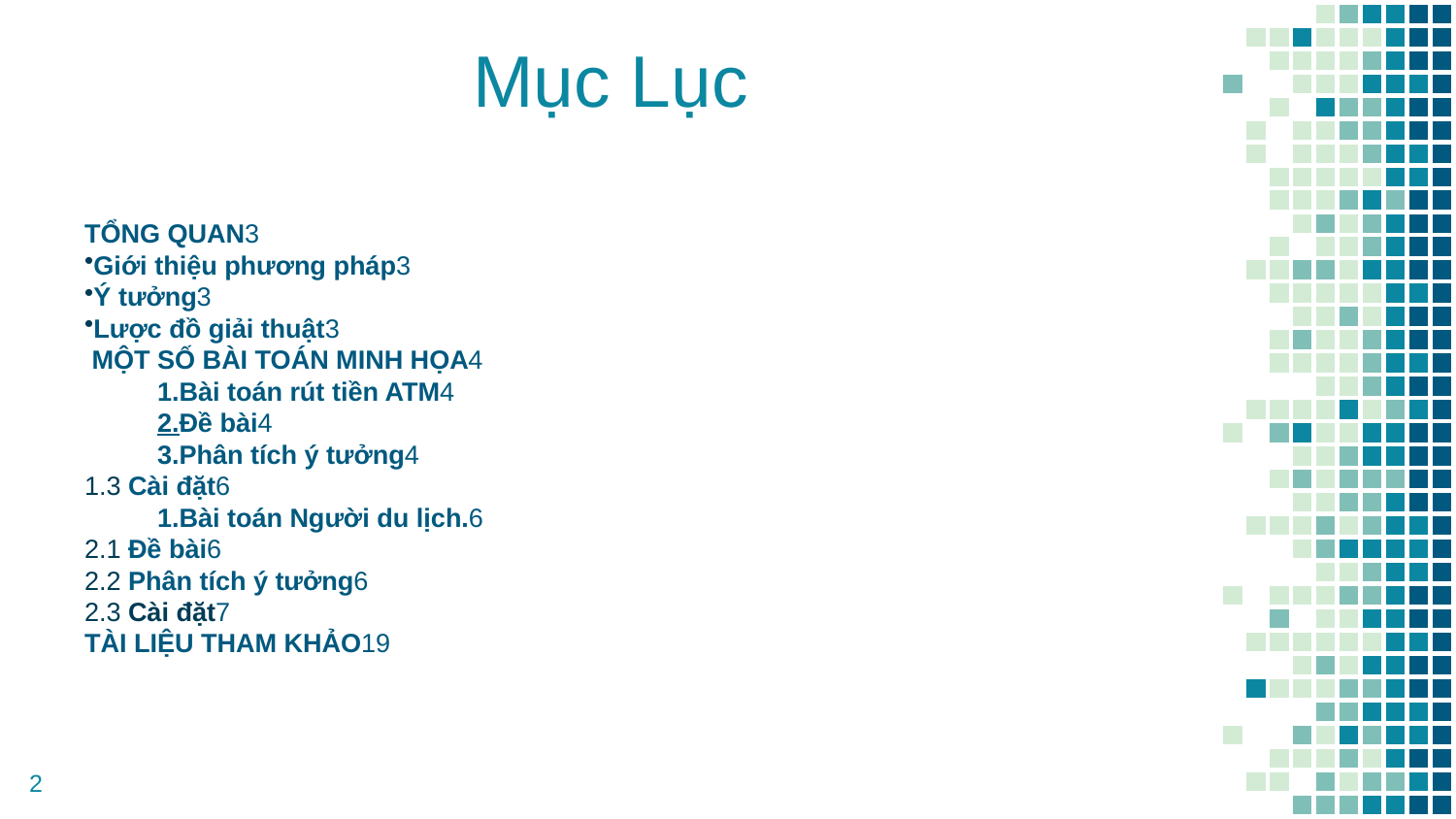

# Mục Lục

TỔNG QUAN	3
Giới thiệu phương pháp	3
Ý tưởng	3
Lược đồ giải thuật	3
 MỘT SỐ BÀI TOÁN MINH HỌA	4
1.Bài toán rút tiền ATM	4
2.Đề bài	4
3.Phân tích ý tưởng	4
1.3 Cài đặt	6
1.Bài toán Người du lịch.	6
2.1 Đề bài	6
2.2 Phân tích ý tưởng	6
2.3 Cài đặt	7
TÀI LIỆU THAM KHẢO	19

2